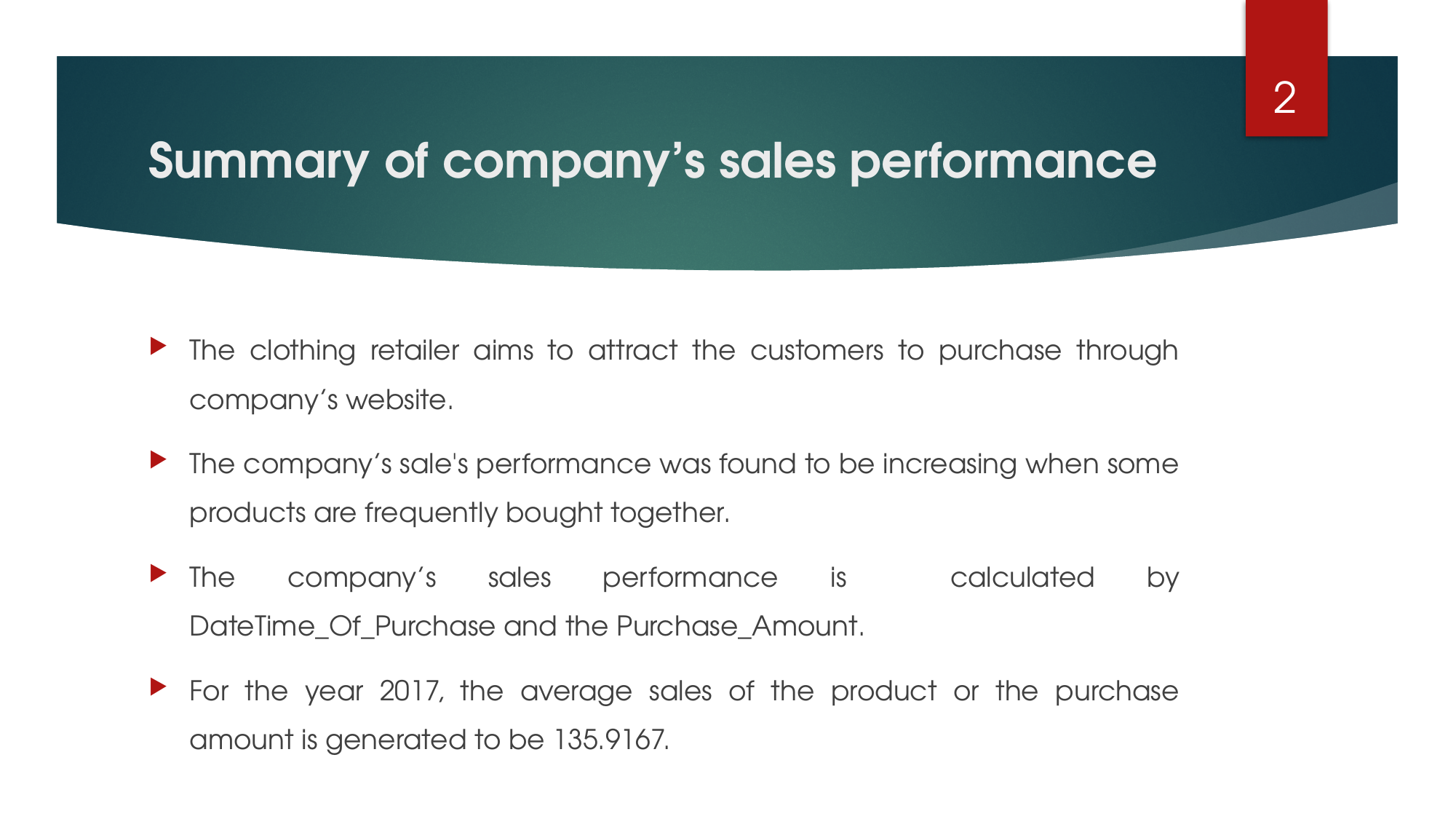

2
# Summary of company’s sales performance
The clothing retailer aims to attract the customers to purchase through company’s website.
The company’s sale's performance was found to be increasing when some products are frequently bought together.
The company’s sales performance is  calculated by DateTime_Of_Purchase and the Purchase_Amount.
For the year 2017, the average sales of the product or the purchase amount is generated to be 135.9167.